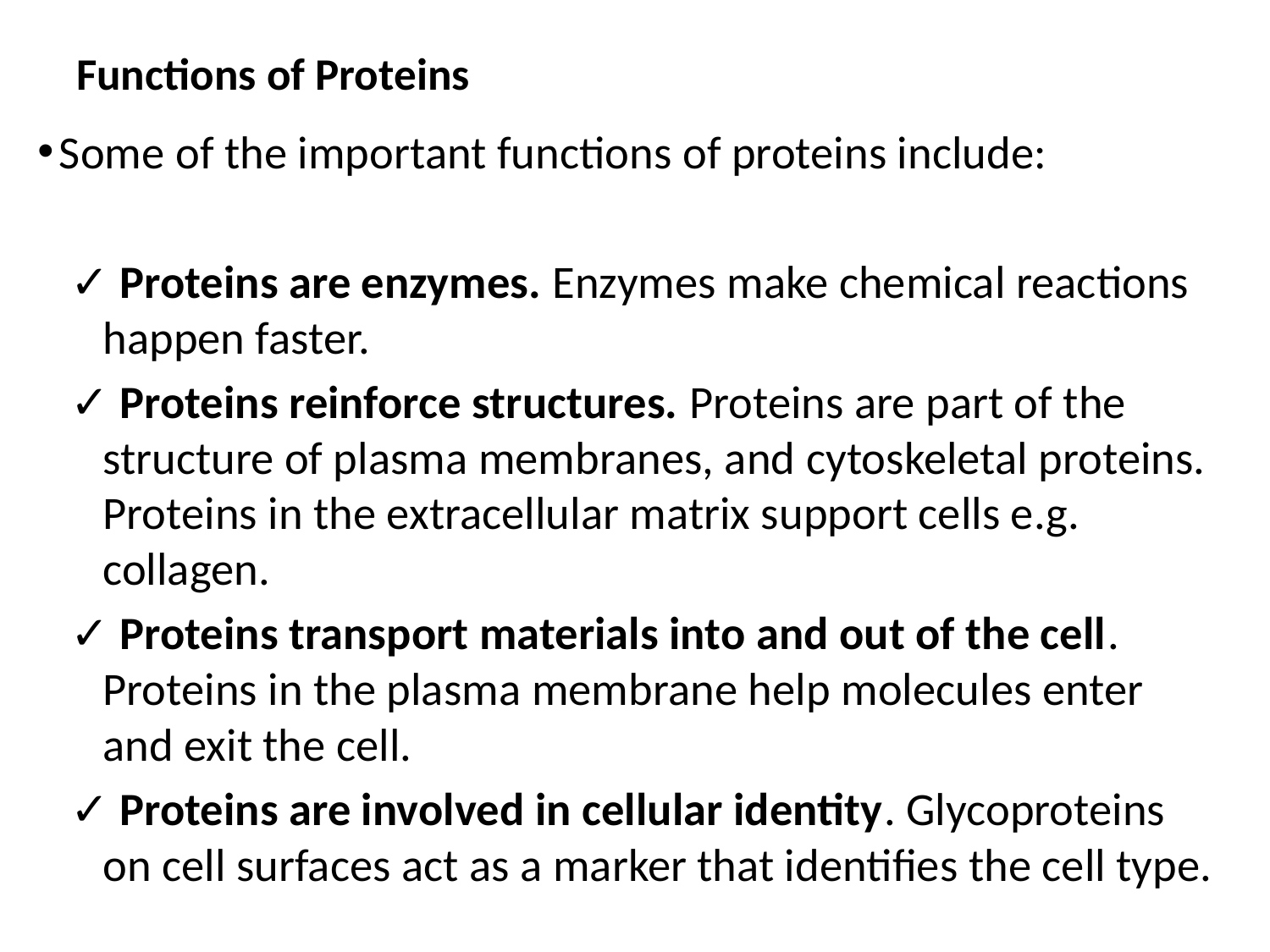

# Functions of Proteins
Some of the important functions of proteins include:

✓ Proteins are enzymes. Enzymes make chemical reactions happen faster.
✓ Proteins reinforce structures. Proteins are part of the structure of plasma membranes, and cytoskeletal proteins. Proteins in the extracellular matrix support cells e.g. collagen.
✓ Proteins transport materials into and out of the cell. Proteins in the plasma membrane help molecules enter and exit the cell.
✓ Proteins are involved in cellular identity. Glycoproteins on cell surfaces act as a marker that identifies the cell type.